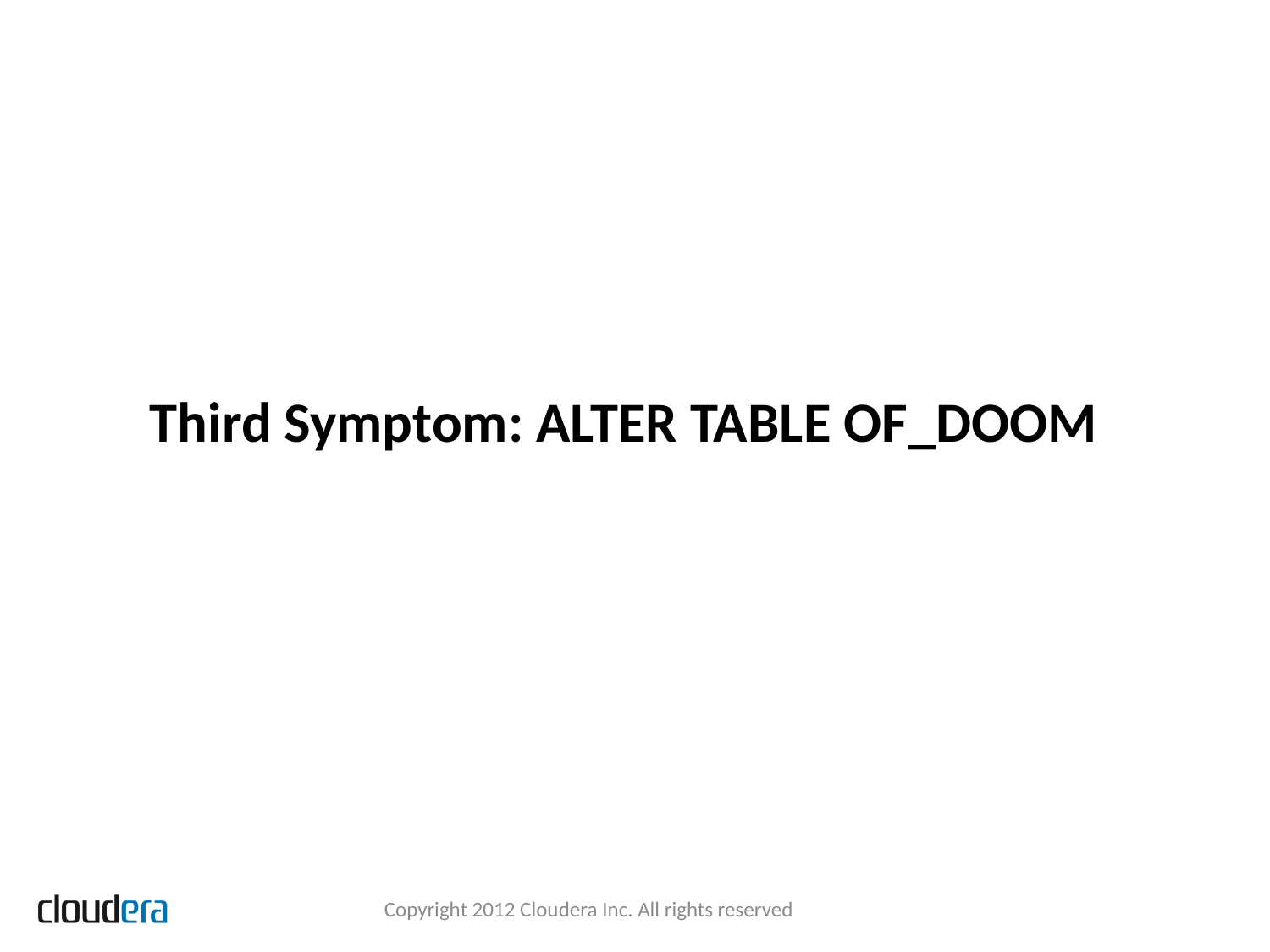

# Third Symptom: ALTER TABLE OF_DOOM
Copyright 2012 Cloudera Inc. All rights reserved